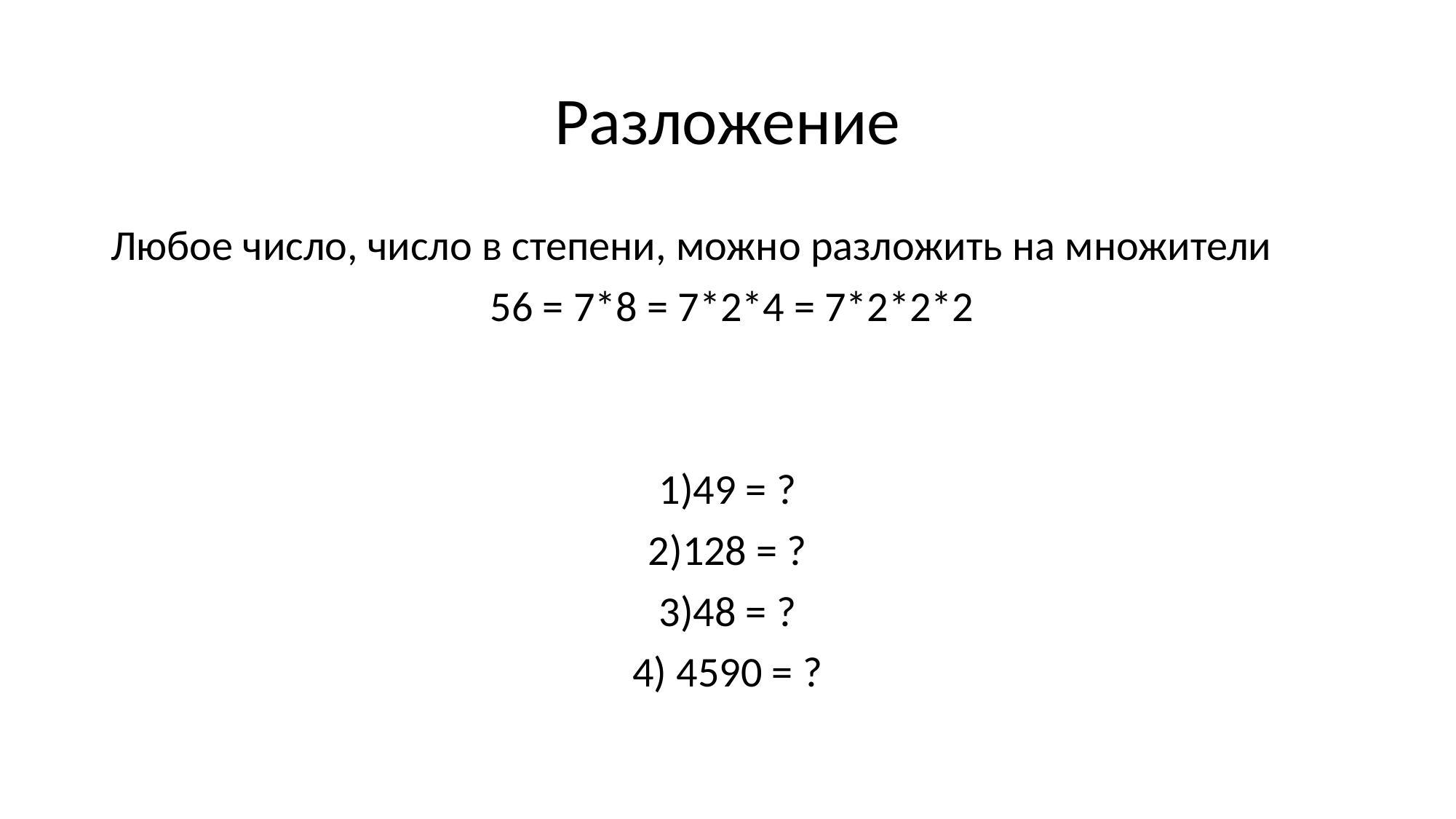

# Разложение
Любое число, число в степени, можно разложить на множители
 56 = 7*8 = 7*2*4 = 7*2*2*2

1)49 = ?
2)128 = ?
3)48 = ?
4) 4590 = ?